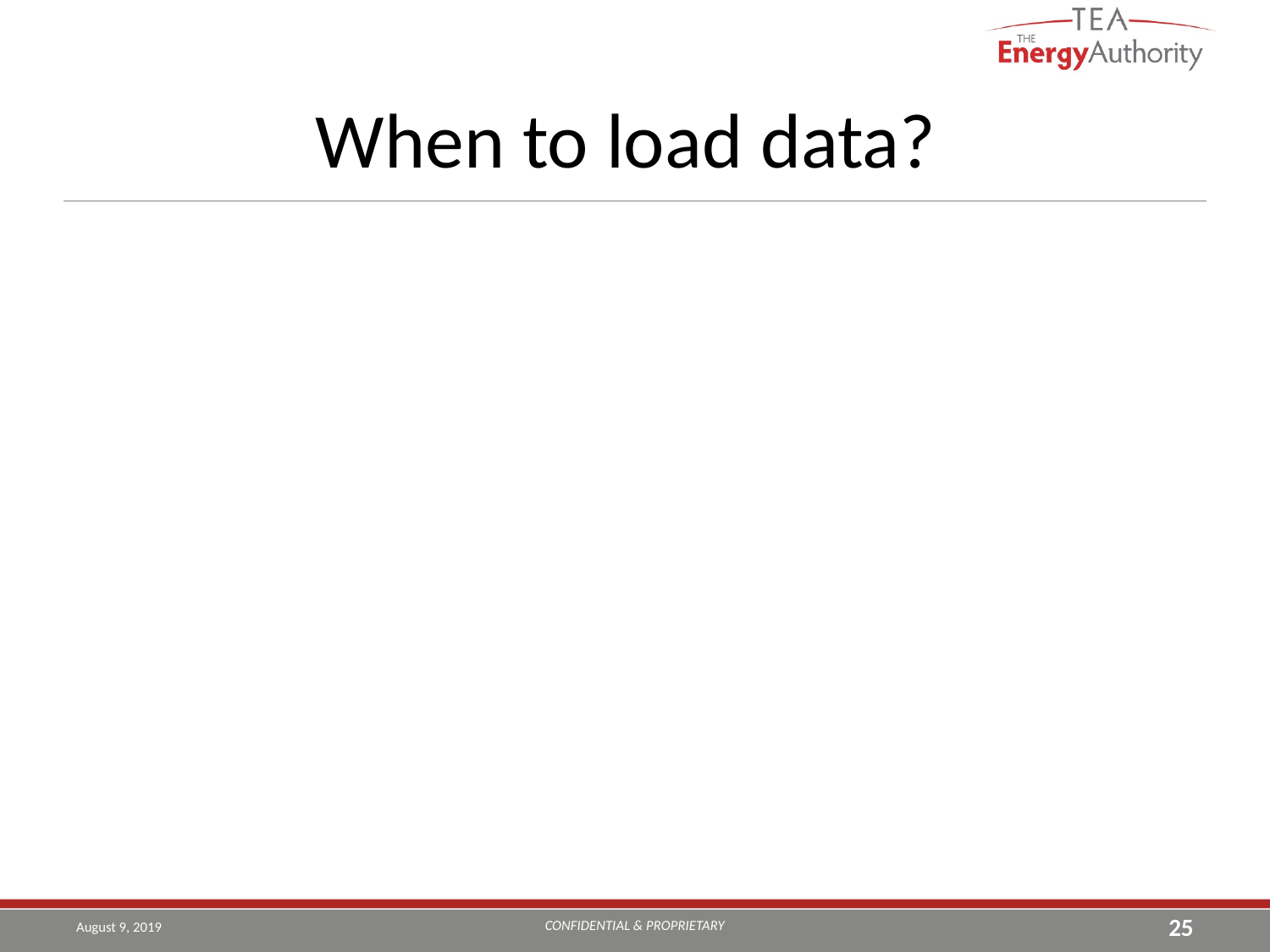

# When to load data?

CONFIDENTIAL & PROPRIETARY
August 9, 2019
25